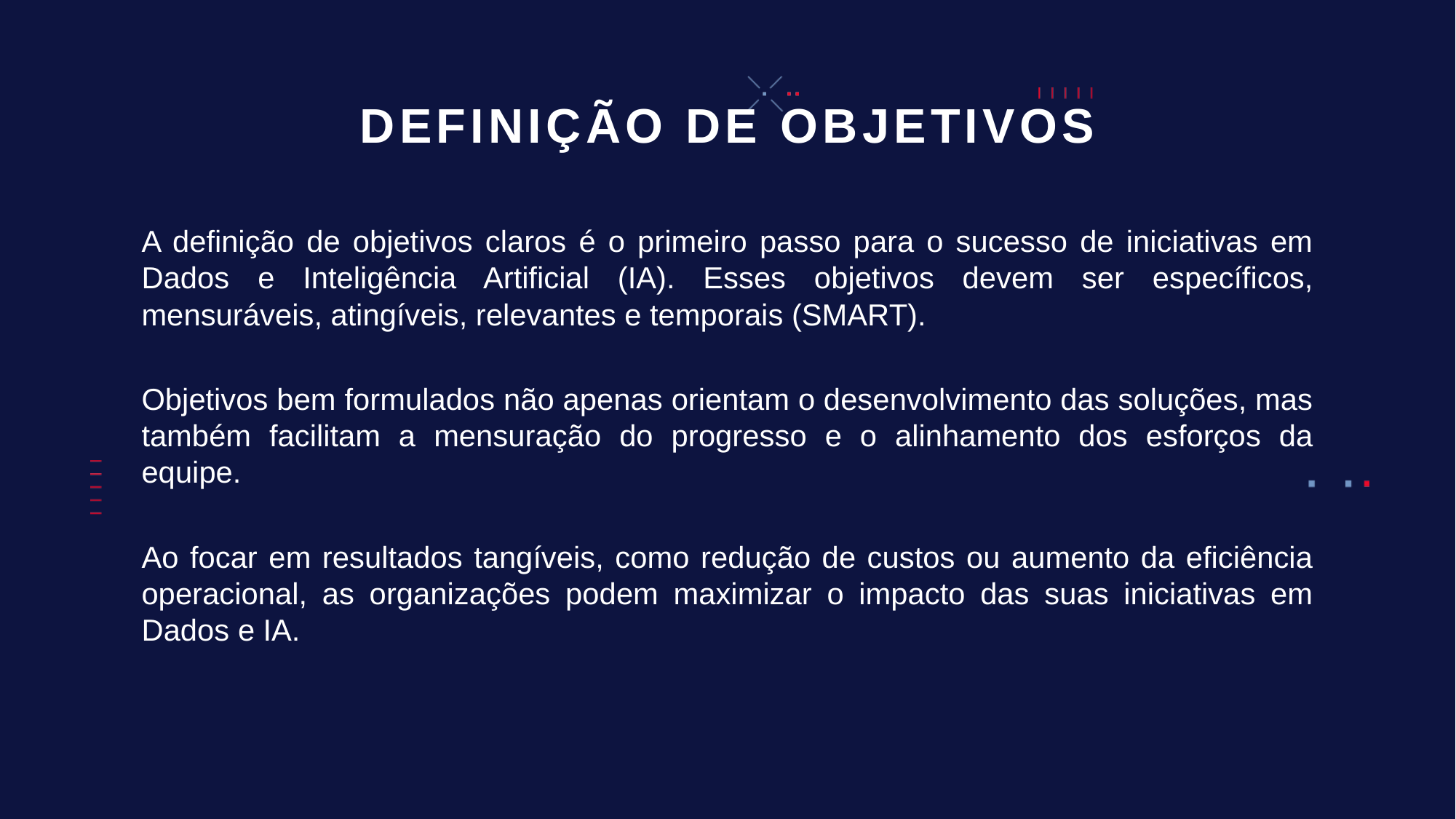

# DEFINIÇÃO DE OBJETIVOS
A definição de objetivos claros é o primeiro passo para o sucesso de iniciativas em Dados e Inteligência Artificial (IA). Esses objetivos devem ser específicos, mensuráveis, atingíveis, relevantes e temporais (SMART).

Objetivos bem formulados não apenas orientam o desenvolvimento das soluções, mas também facilitam a mensuração do progresso e o alinhamento dos esforços da equipe.

Ao focar em resultados tangíveis, como redução de custos ou aumento da eficiência operacional, as organizações podem maximizar o impacto das suas iniciativas em Dados e IA.